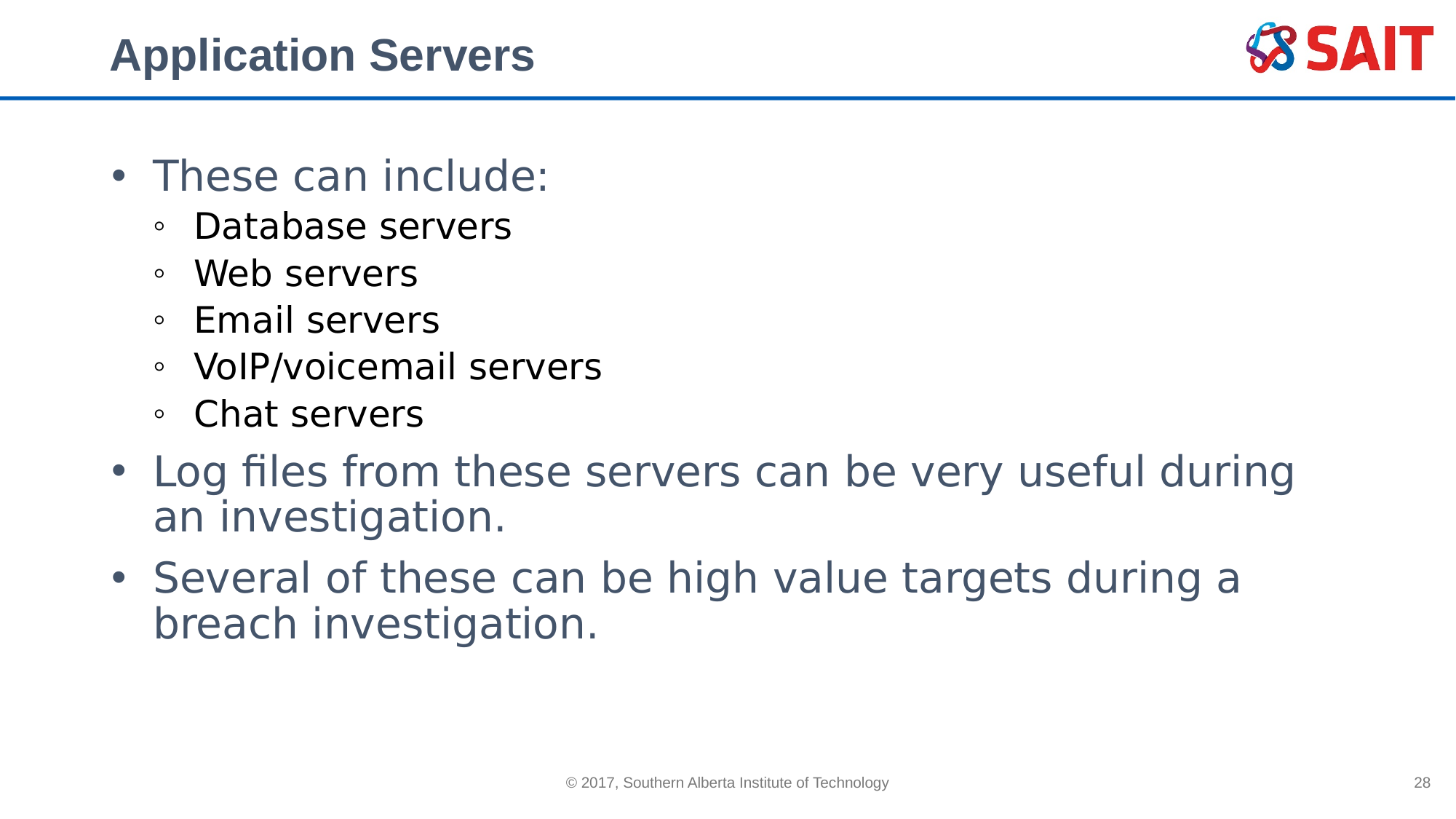

# Application Servers
These can include:
Database servers
Web servers
Email servers
VoIP/voicemail servers
Chat servers
Log files from these servers can be very useful during an investigation.
Several of these can be high value targets during a breach investigation.